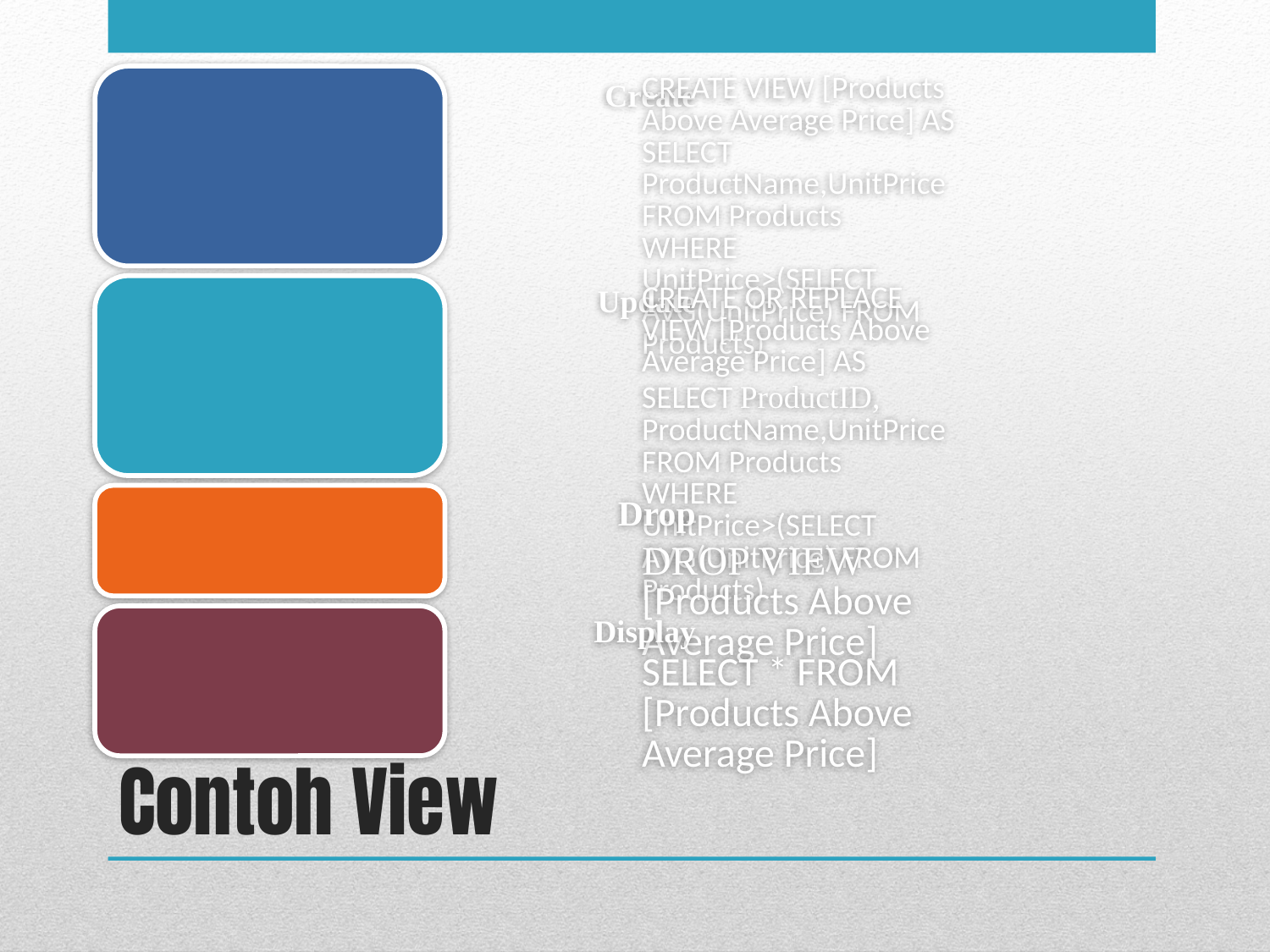

Create
Update
Drop
Display
SELECT * FROM [Products Above Average Price]
# Contoh View